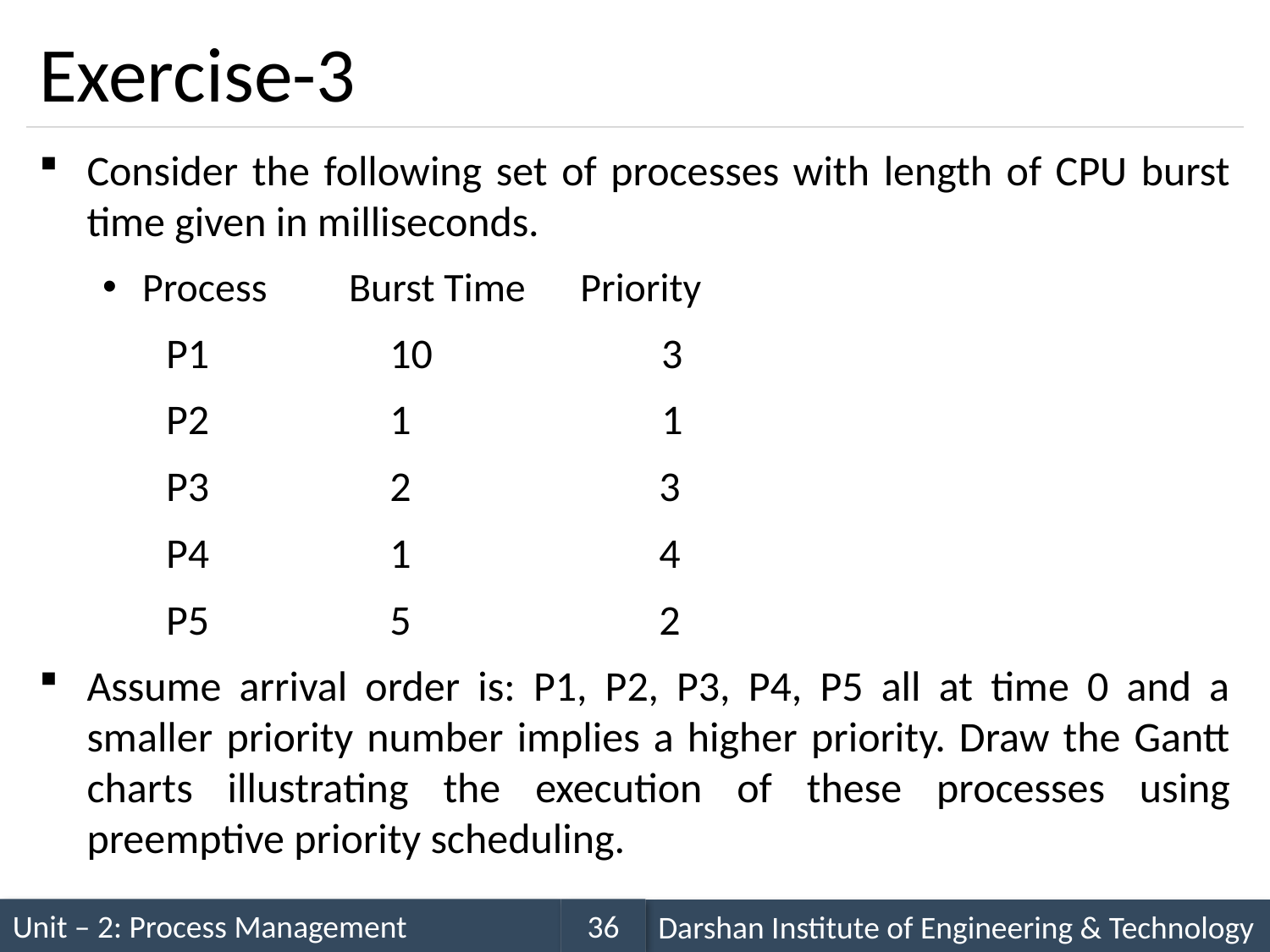

# Exercise-3
Consider the following set of processes with length of CPU burst time given in milliseconds.
Process         Burst Time      Priority
	P1                   10                        3
	P2                   1       	            1
	P3                   2                          3
	P4                   1                          4
	P5                   5                          2
Assume arrival order is: P1, P2, P3, P4, P5 all at time 0 and a smaller priority number implies a higher priority. Draw the Gantt charts illustrating the execution of these processes using preemptive priority scheduling.